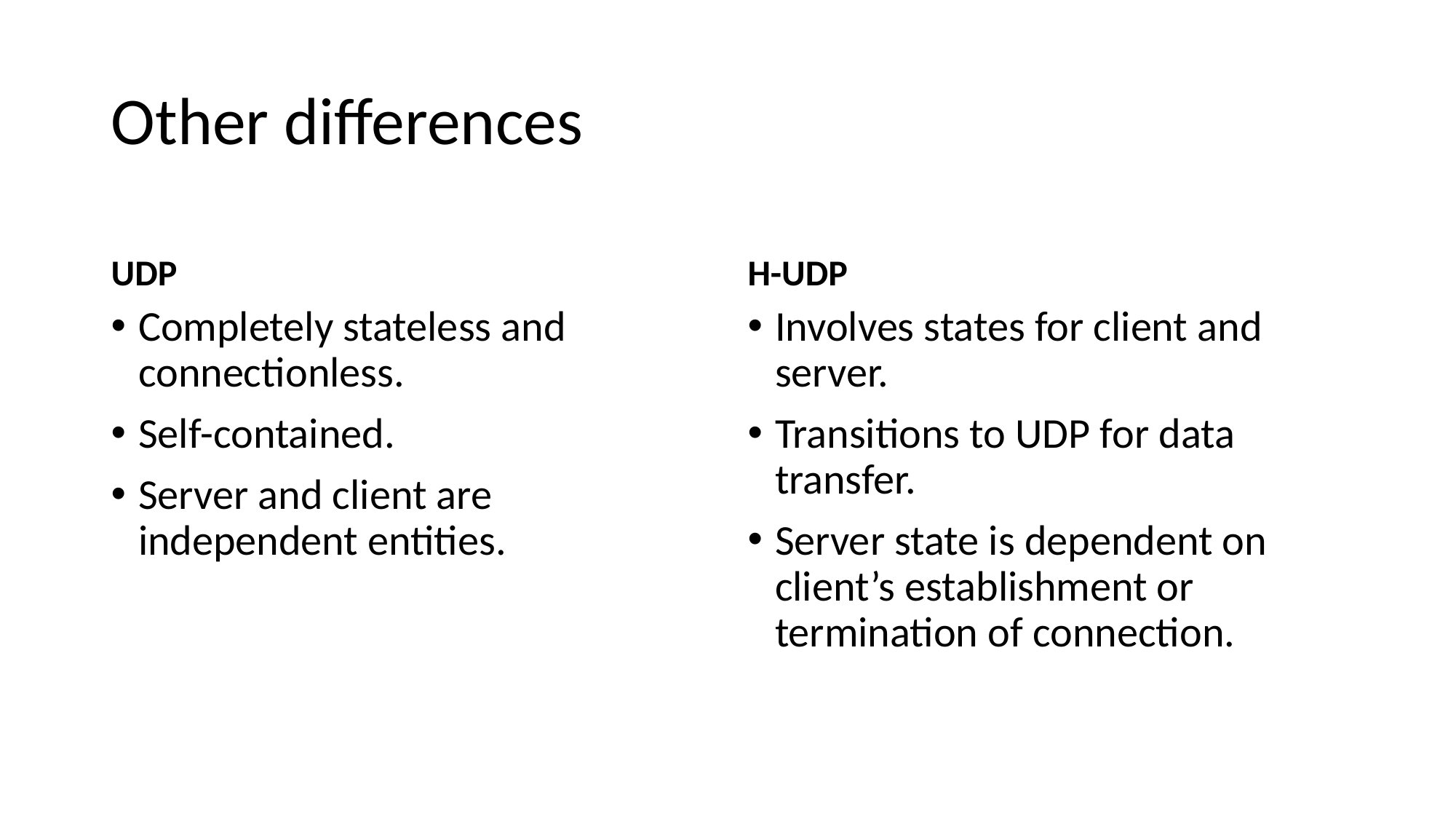

# Other differences
UDP
H-UDP
Completely stateless and connectionless.
Self-contained.
Server and client are independent entities.
Involves states for client and server.
Transitions to UDP for data transfer.
Server state is dependent on client’s establishment or termination of connection.